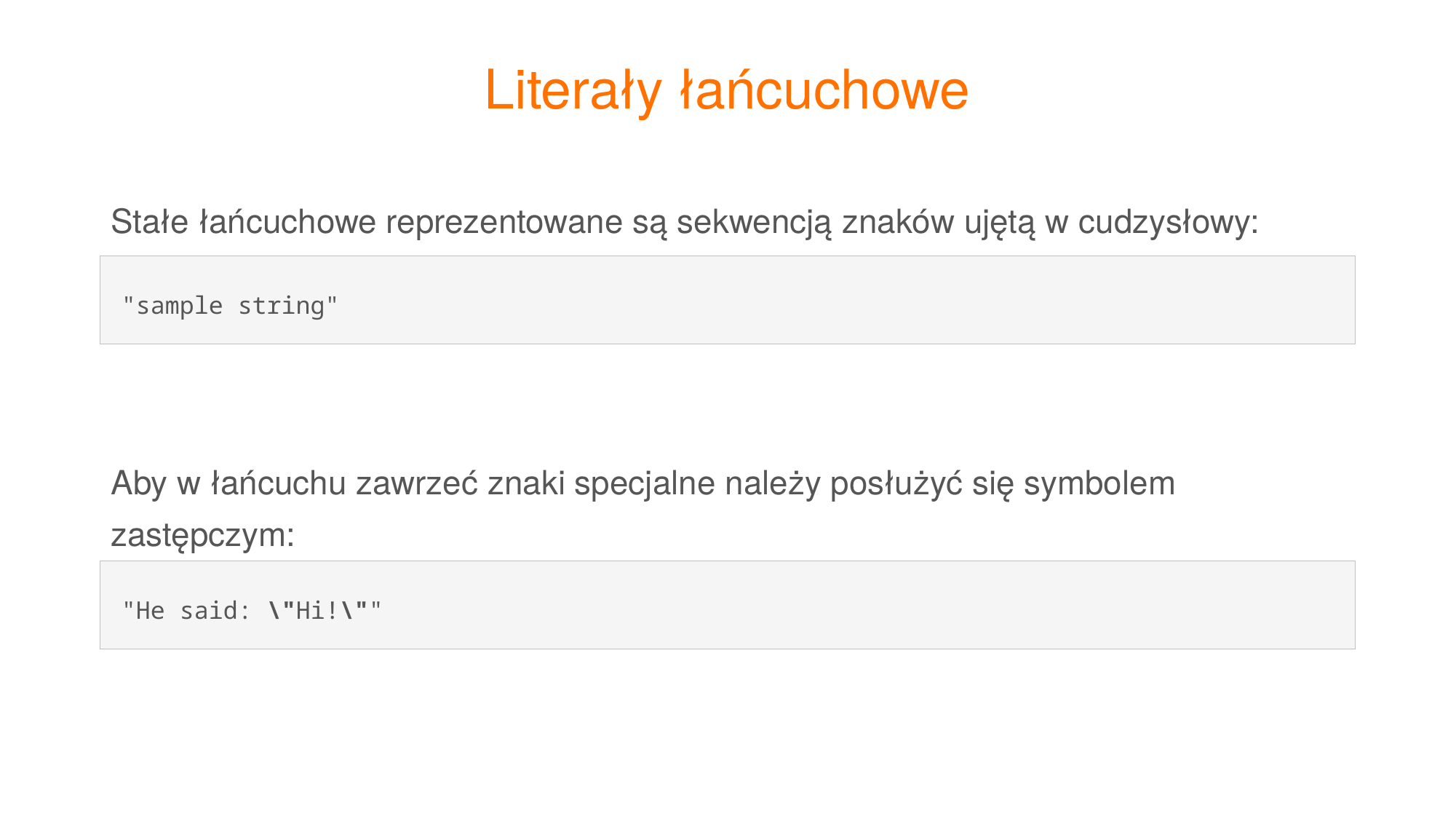

# Literały łańcuchowe
Stałe łańcuchowe reprezentowane są sekwencją znaków ujętą w cudzysłowy:
"sample string"
Aby w łańcuchu zawrzeć znaki specjalne należy posłużyć się symbolem zastępczym:
"He said: \"Hi!\""